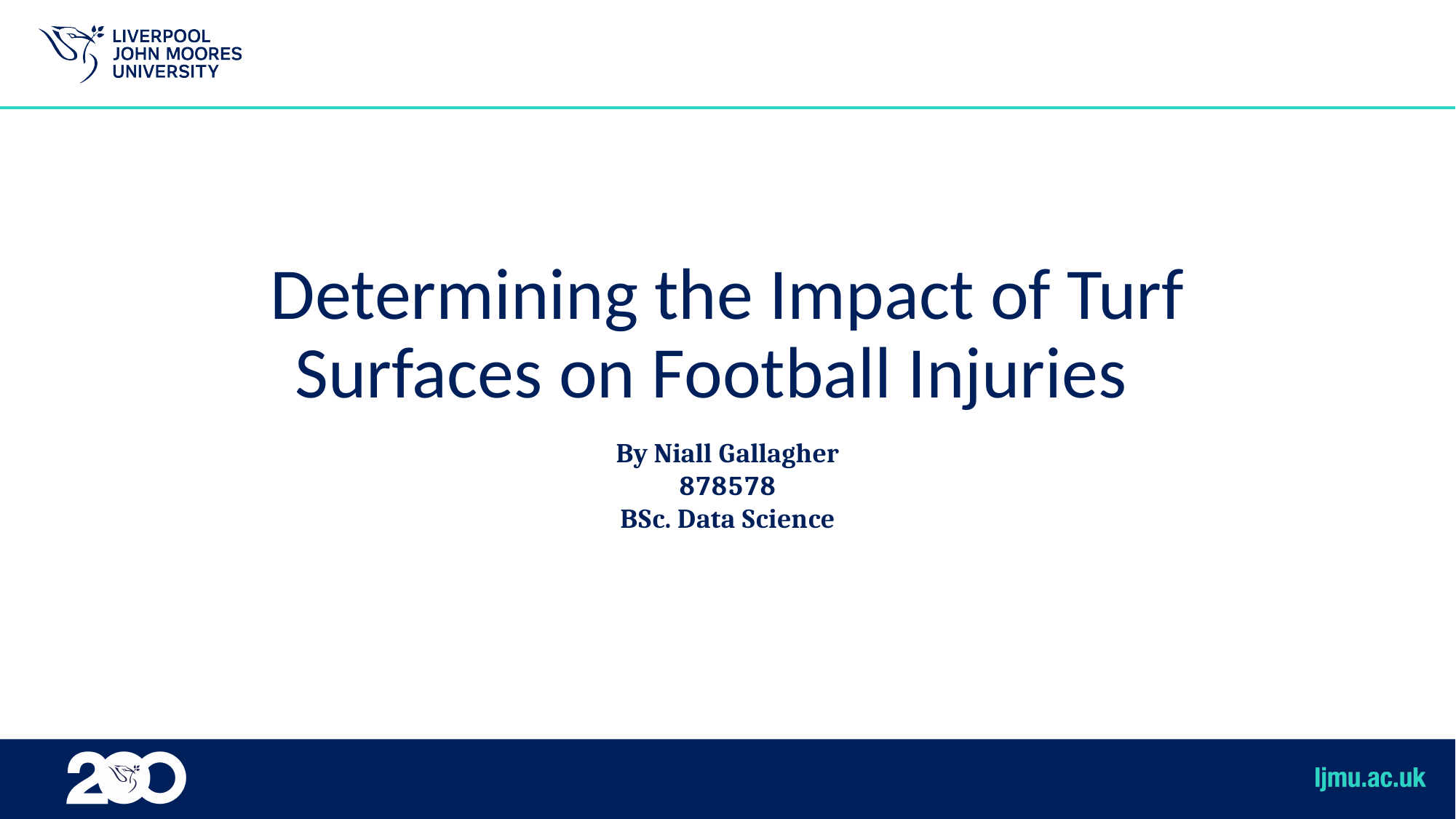

# Determining the Impact of Turf Surfaces on Football Injuries
By Niall Gallagher
878578
BSc. Data Science